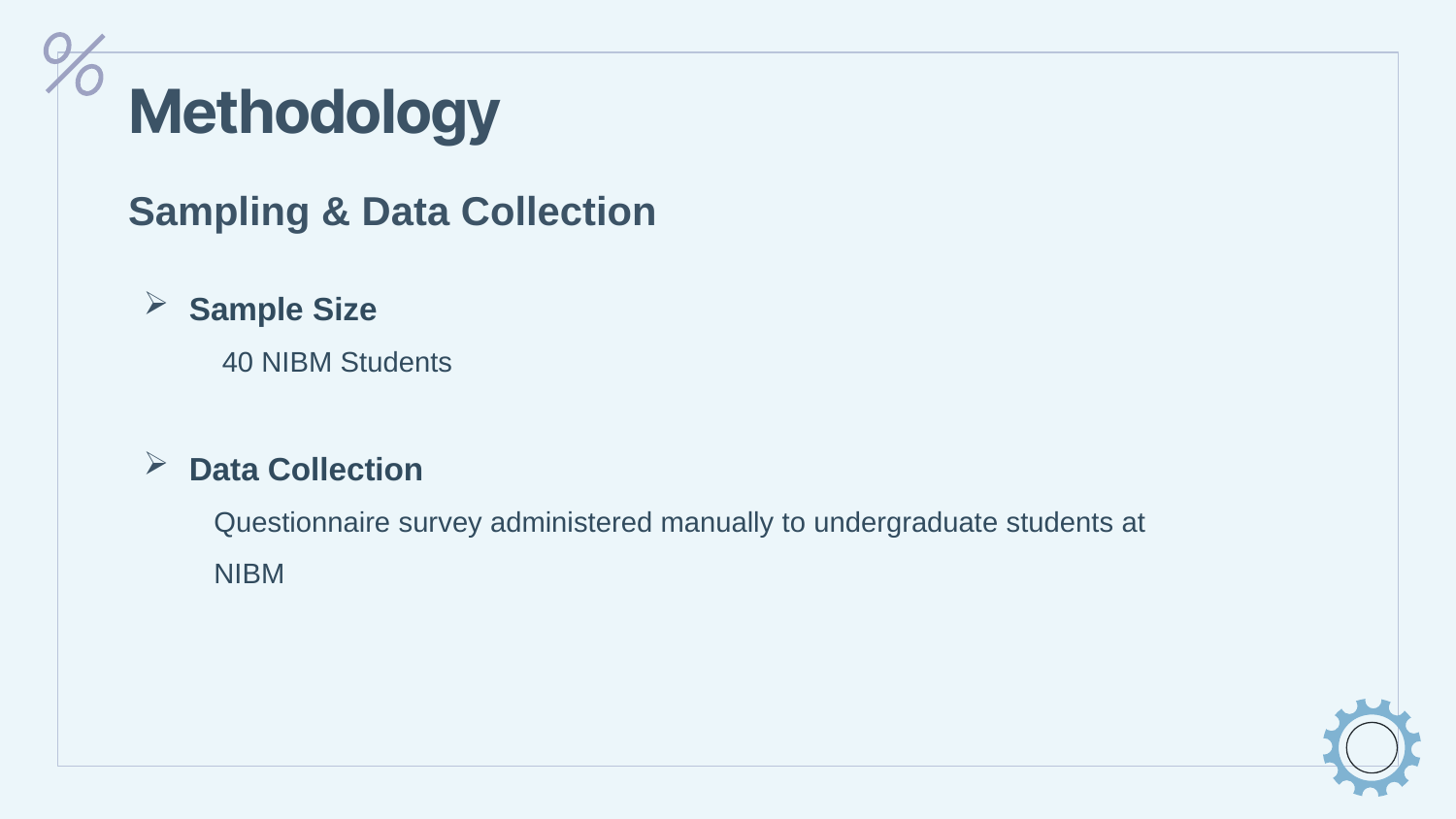

# Methodology
Sampling & Data Collection
Sample Size
       40 NIBM Students

Data Collection
      Questionnaire survey administered manually to undergraduate students at
      NIBM